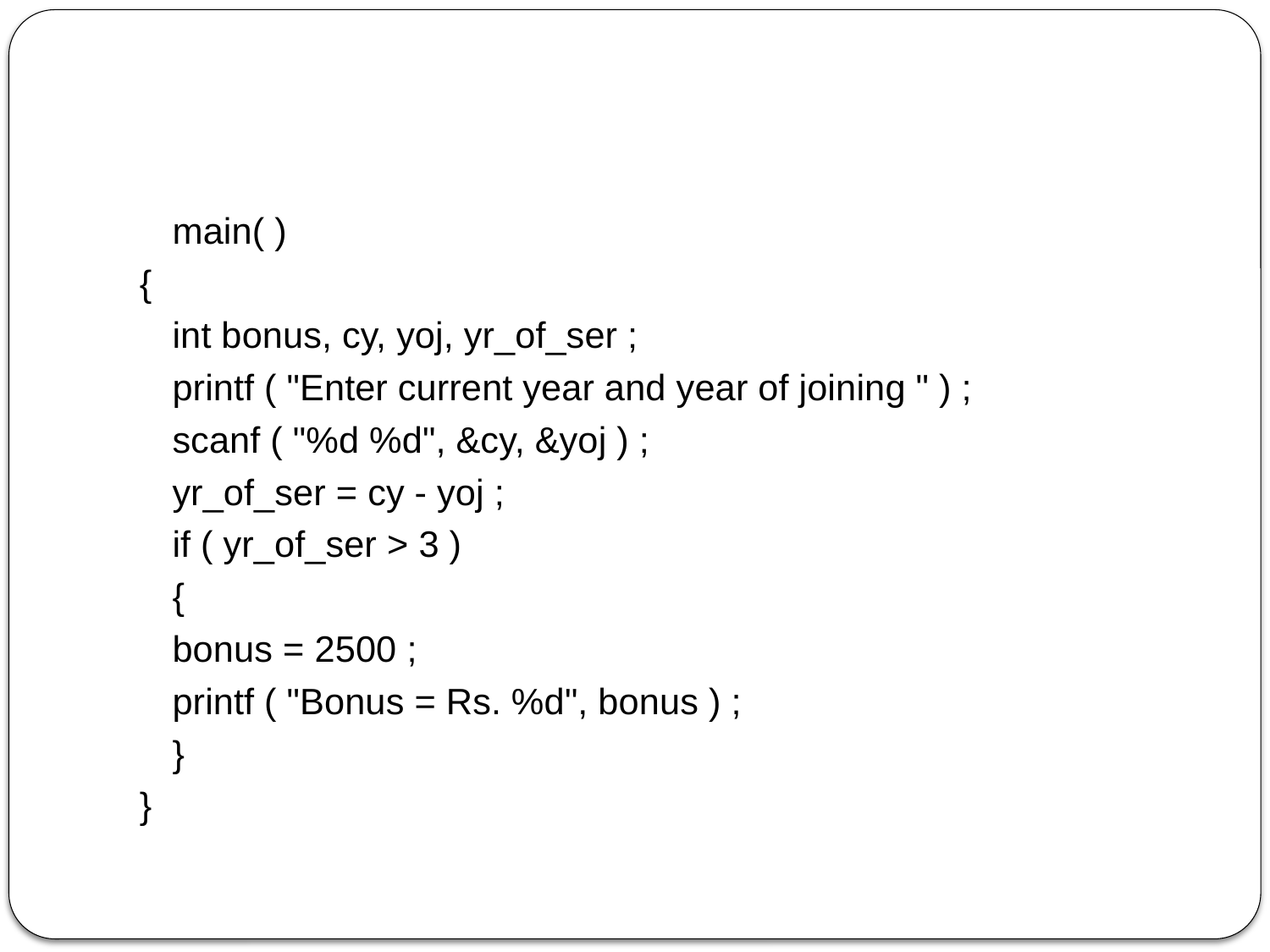

#
	main( )
{
		int bonus, cy, yoj, yr_of_ser ;
		printf ( "Enter current year and year of joining " ) ;
		scanf ( "%d %d", &cy, &yoj ) ;
		yr_of_ser = cy - yoj ;
			if ( yr_of_ser > 3 )
		{
			bonus = 2500 ;
			printf ( "Bonus = Rs. %d", bonus ) ;
		}
}